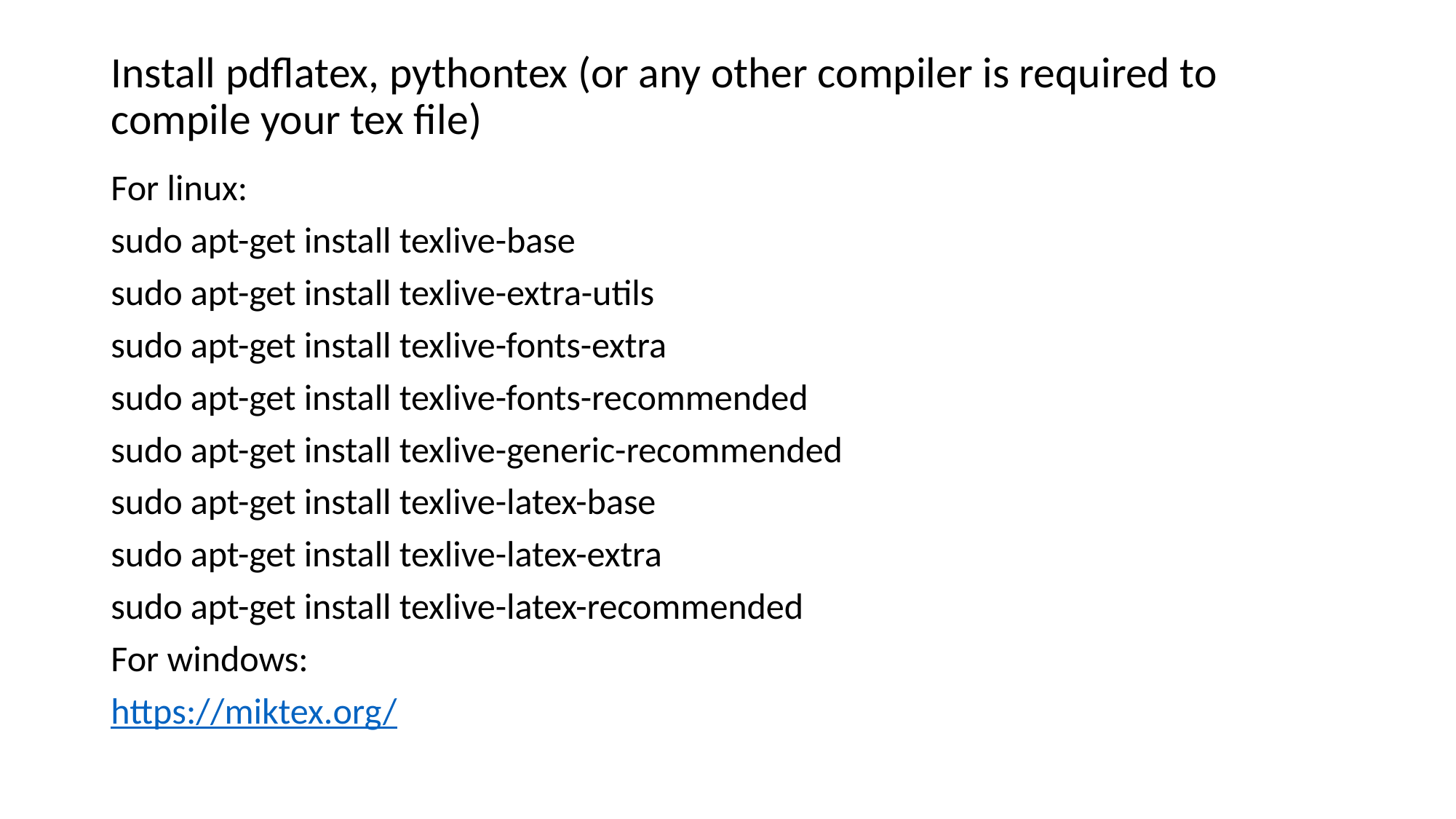

# Install pdflatex, pythontex (or any other compiler is required to compile your tex file)
For linux:
sudo apt-get install texlive-base
sudo apt-get install texlive-extra-utils
sudo apt-get install texlive-fonts-extra
sudo apt-get install texlive-fonts-recommended
sudo apt-get install texlive-generic-recommended
sudo apt-get install texlive-latex-base
sudo apt-get install texlive-latex-extra
sudo apt-get install texlive-latex-recommended
For windows:
https://miktex.org/